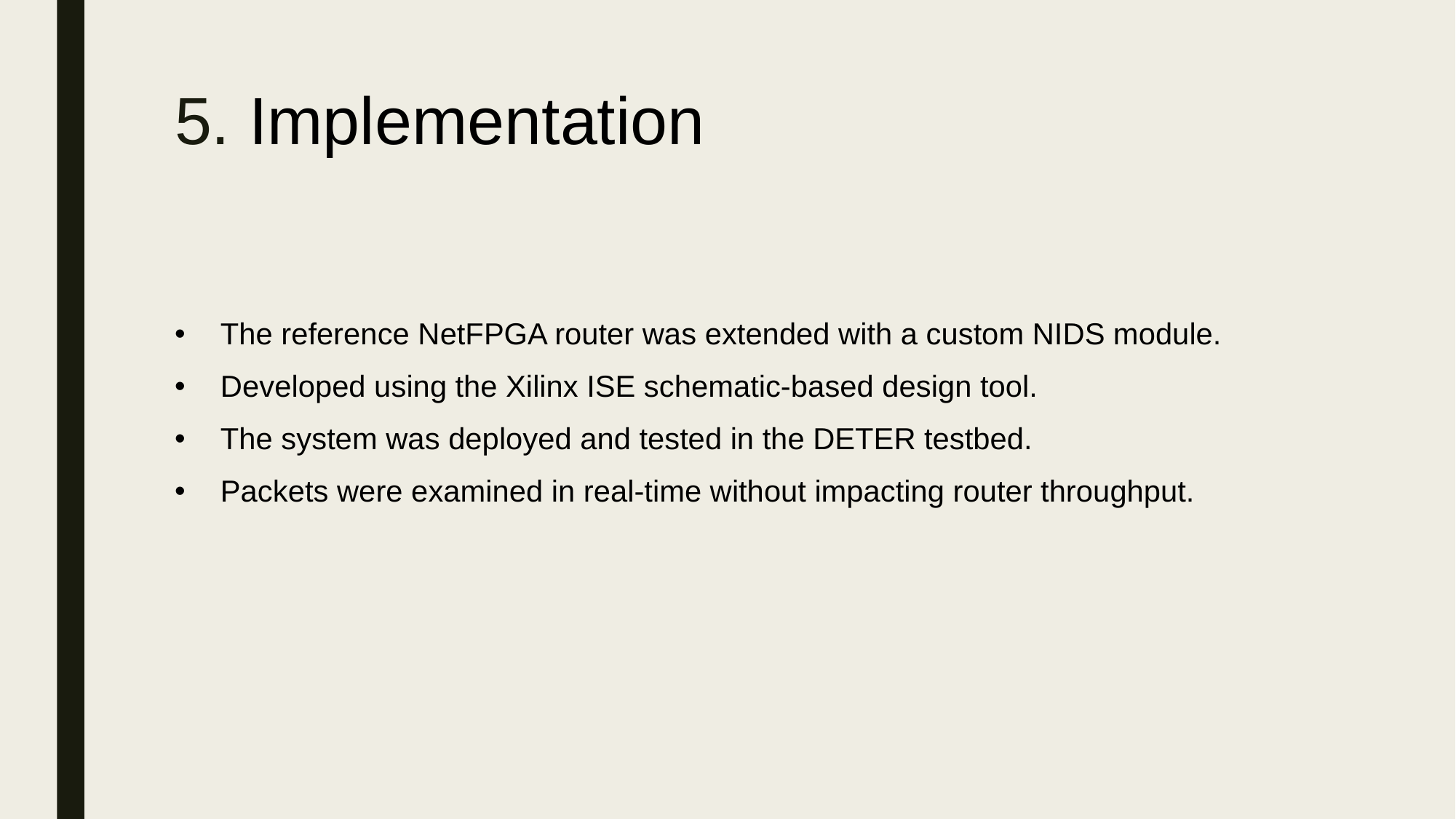

# 5. Implementation
The reference NetFPGA router was extended with a custom NIDS module.
Developed using the Xilinx ISE schematic-based design tool.
The system was deployed and tested in the DETER testbed.
Packets were examined in real-time without impacting router throughput.